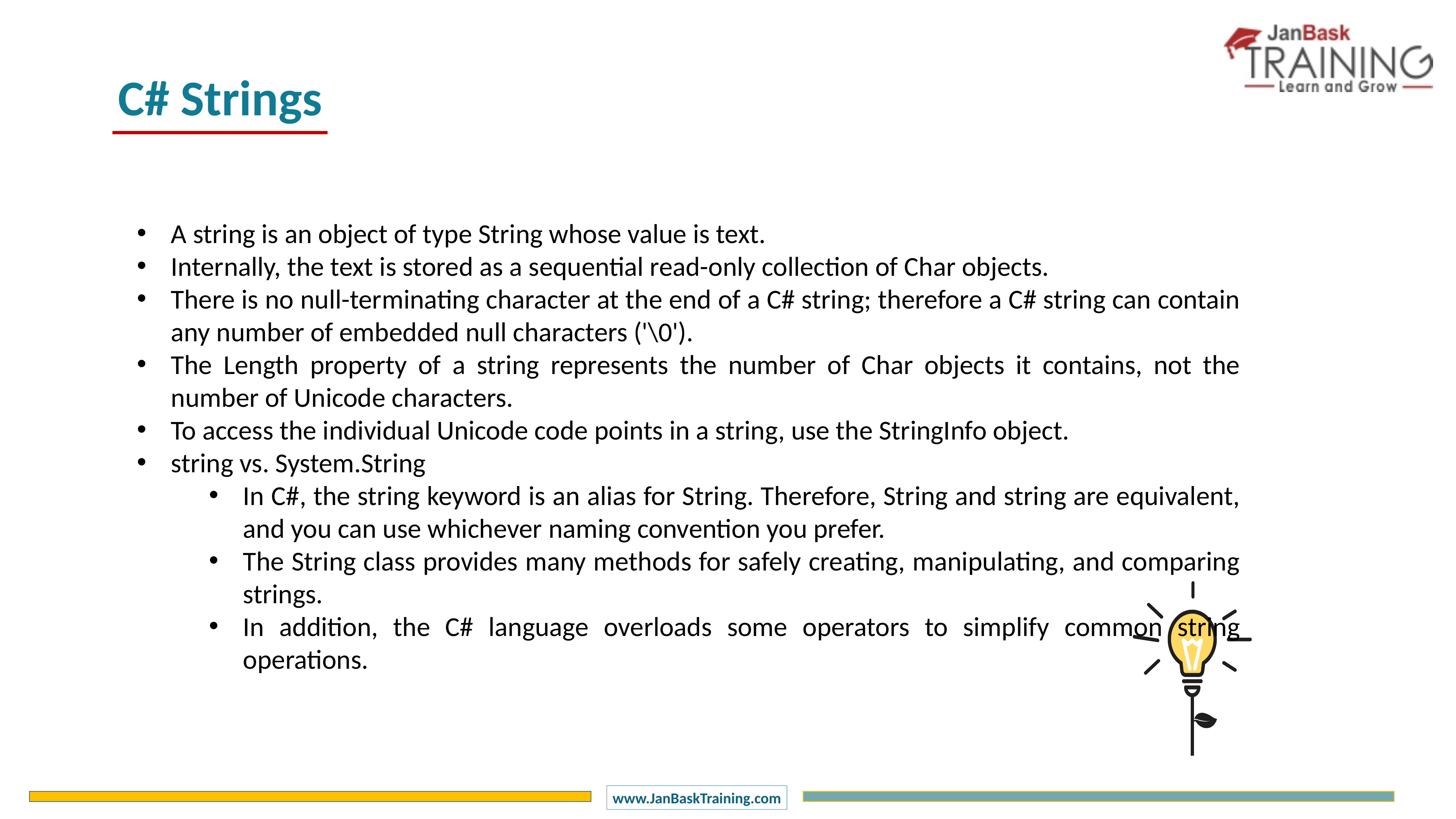

C# Strings
A string is an object of type String whose value is text.
Internally, the text is stored as a sequential read-only collection of Char objects.
There is no null-terminating character at the end of a C# string; therefore a C# string can contain any number of embedded null characters ('\0').
The Length property of a string represents the number of Char objects it contains, not the number of Unicode characters.
To access the individual Unicode code points in a string, use the StringInfo object.
string vs. System.String
In C#, the string keyword is an alias for String. Therefore, String and string are equivalent, and you can use whichever naming convention you prefer.
The String class provides many methods for safely creating, manipulating, and comparing strings.
In addition, the C# language overloads some operators to simplify common string operations.